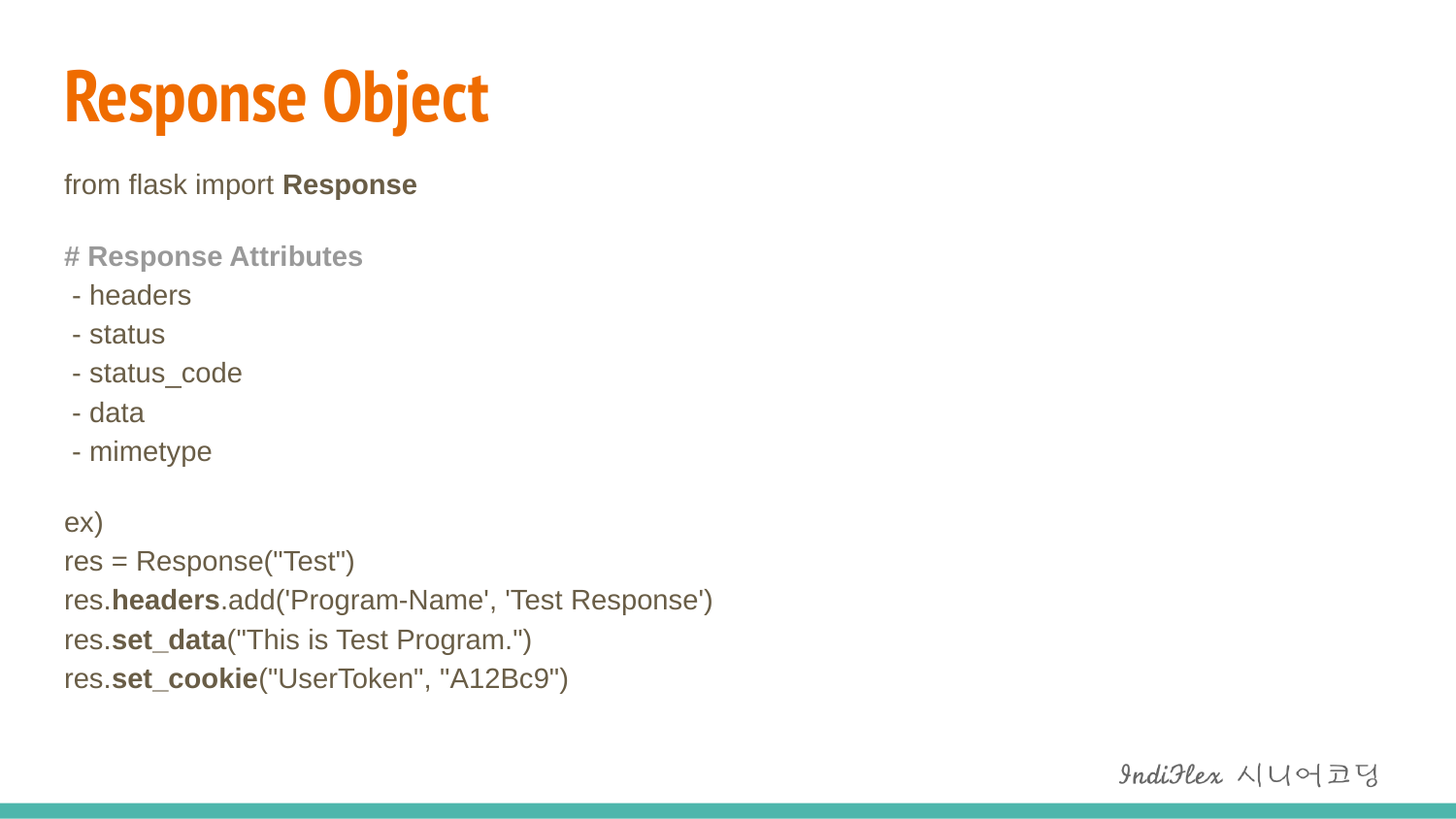

# Response Object
from flask import Response
# Response Attributes - headers - status - status_code - data - mimetype
ex)
res = Response("Test")
res.headers.add('Program-Name', 'Test Response')
res.set_data("This is Test Program.")
res.set_cookie("UserToken", "A12Bc9")